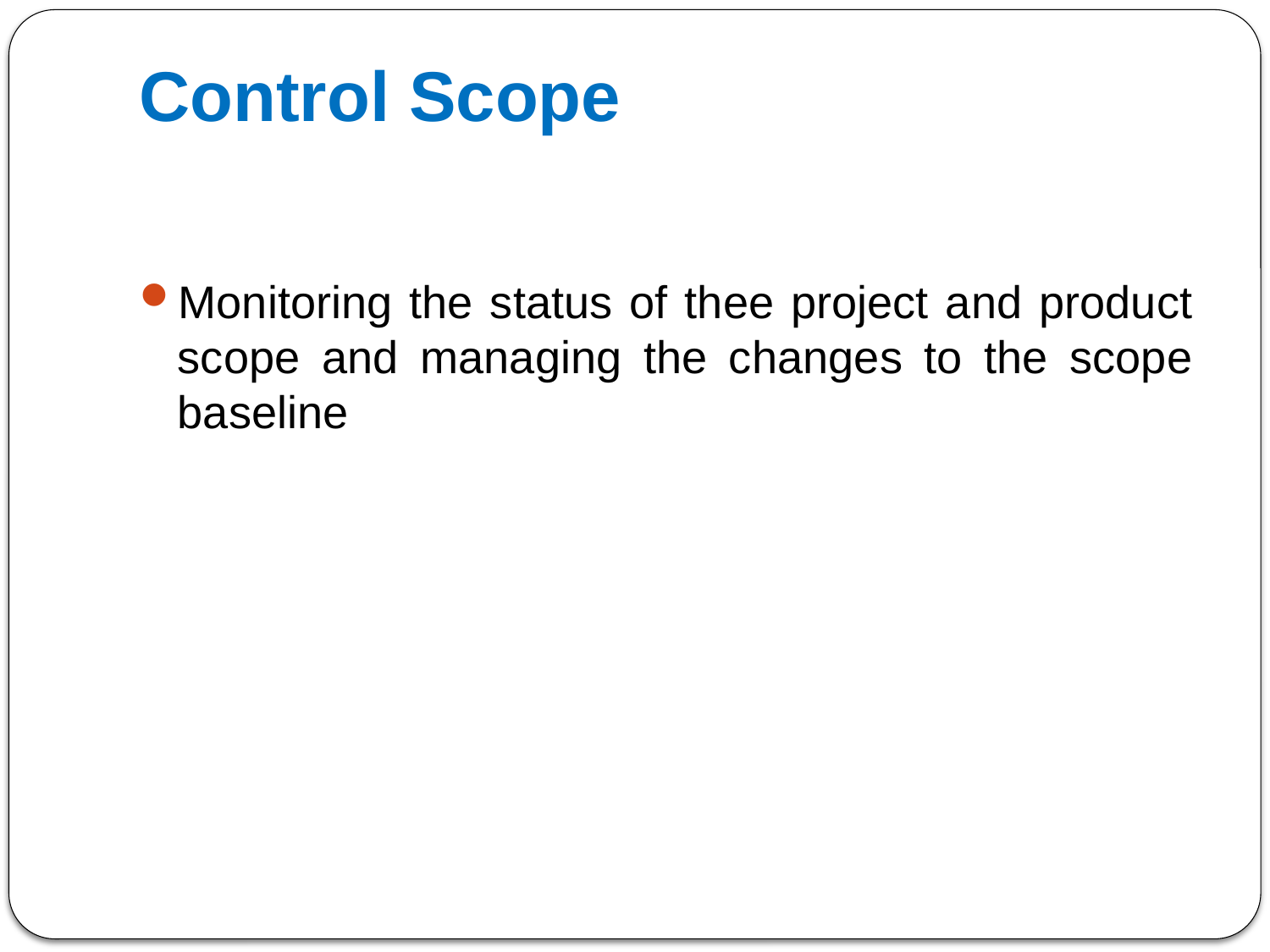

# Control Scope

Monitoring the status of thee project and product scope and managing the changes to the scope baseline